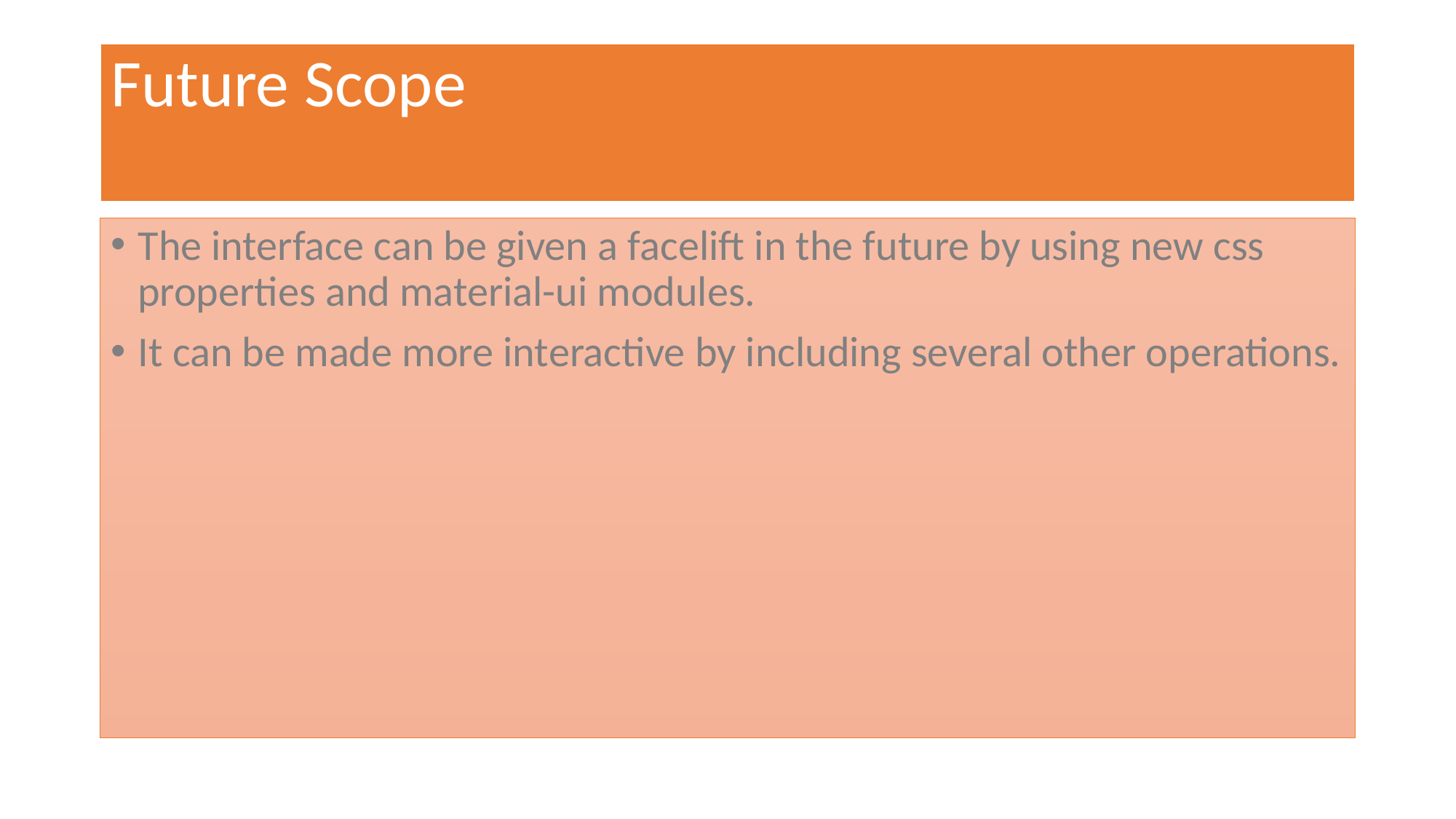

Future Scope
The interface can be given a facelift in the future by using new css properties and material-ui modules.
It can be made more interactive by including several other operations.